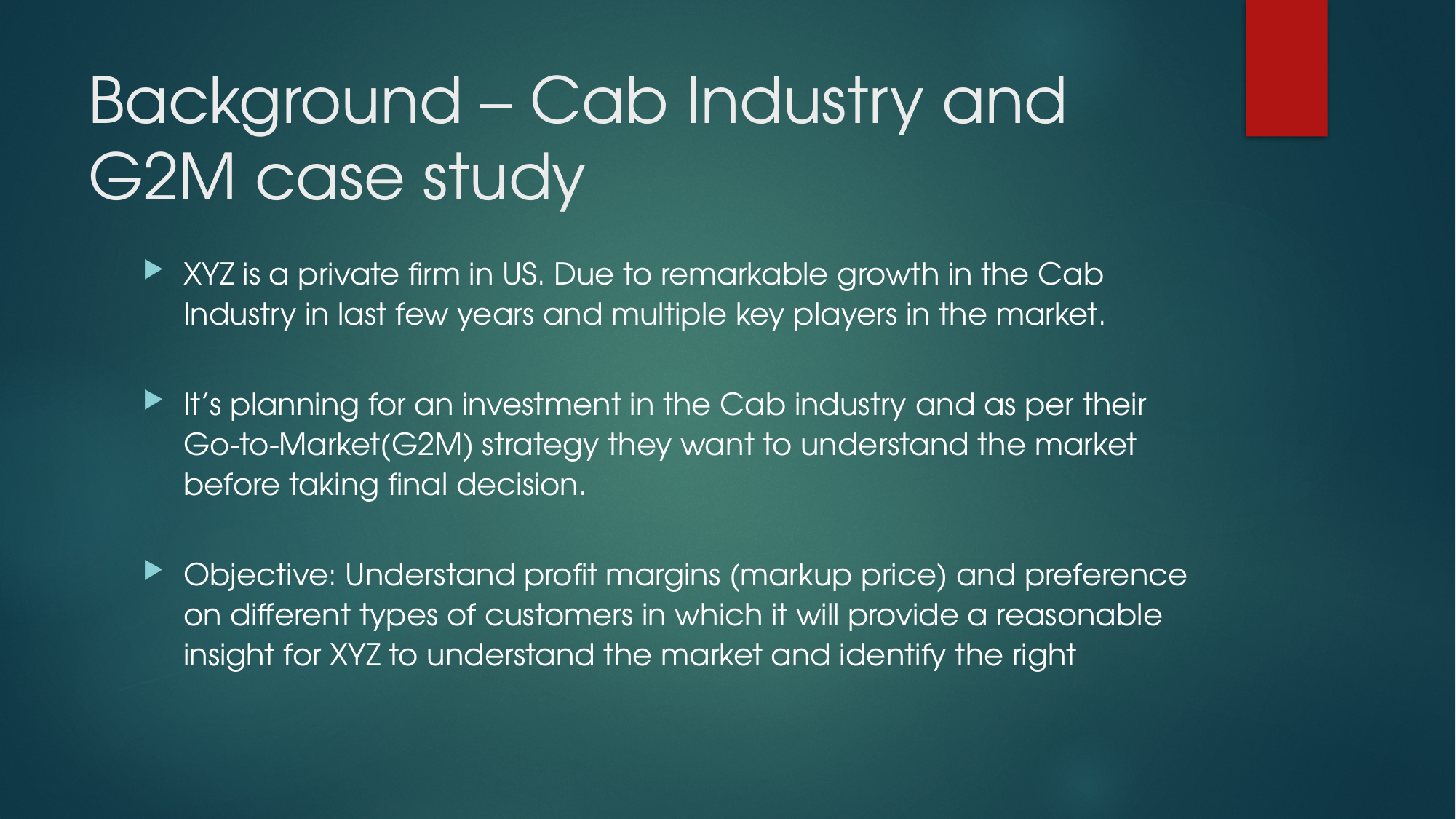

# Background – Cab Industry and G2M case study
XYZ is a private firm in US. Due to remarkable growth in the Cab Industry in last few years and multiple key players in the market.

It’s planning for an investment in the Cab industry and as per their Go-to-Market(G2M) strategy they want to understand the market before taking final decision.

Objective: Understand profit margins (markup price) and preference on different types of customers in which it will provide a reasonable insight for XYZ to understand the market and identify the right